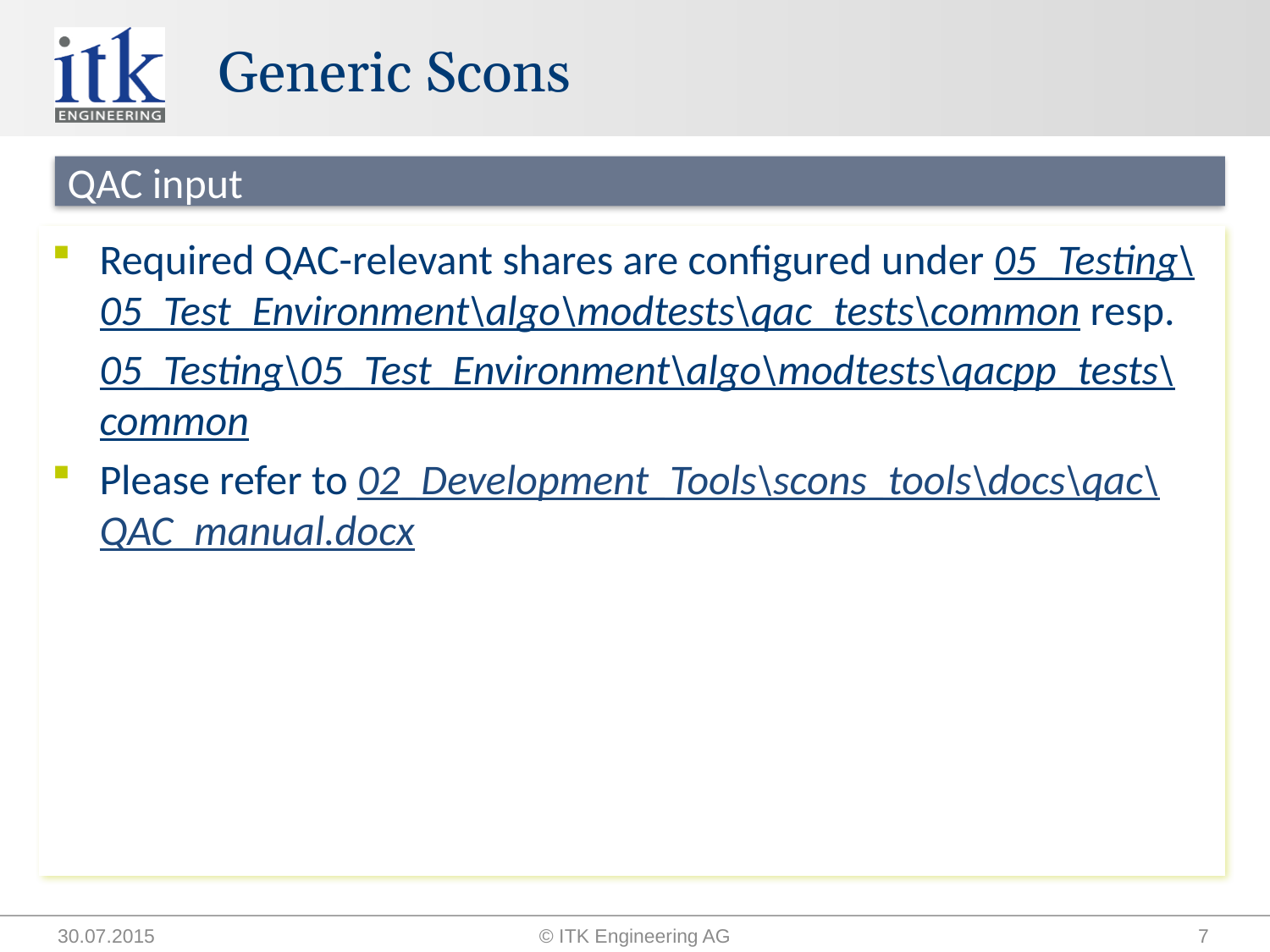

# Generic Scons
QAC input
Required QAC-relevant shares are configured under 05_Testing\05_Test_Environment\algo\modtests\qac_tests\common resp.
	05_Testing\05_Test_Environment\algo\modtests\qacpp_tests\common
Please refer to 02_Development_Tools\scons_tools\docs\qac\QAC_manual.docx
30.07.2015
© ITK Engineering AG
7